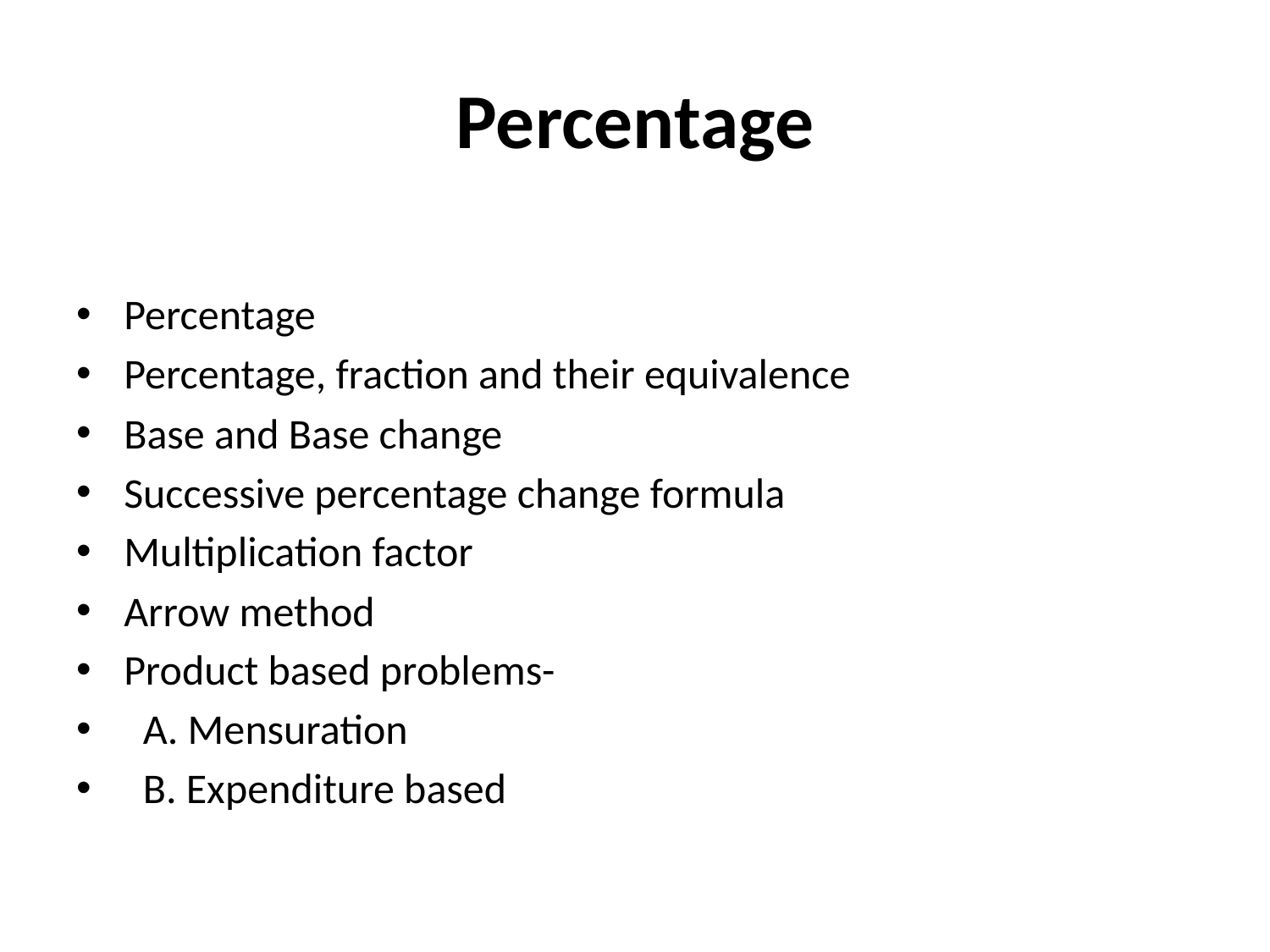

# Percentage

Percentage
Percentage, fraction and their equivalence
Base and Base change
Successive percentage change formula
Multiplication factor
Arrow method
Product based problems-
  A. Mensuration
  B. Expenditure based